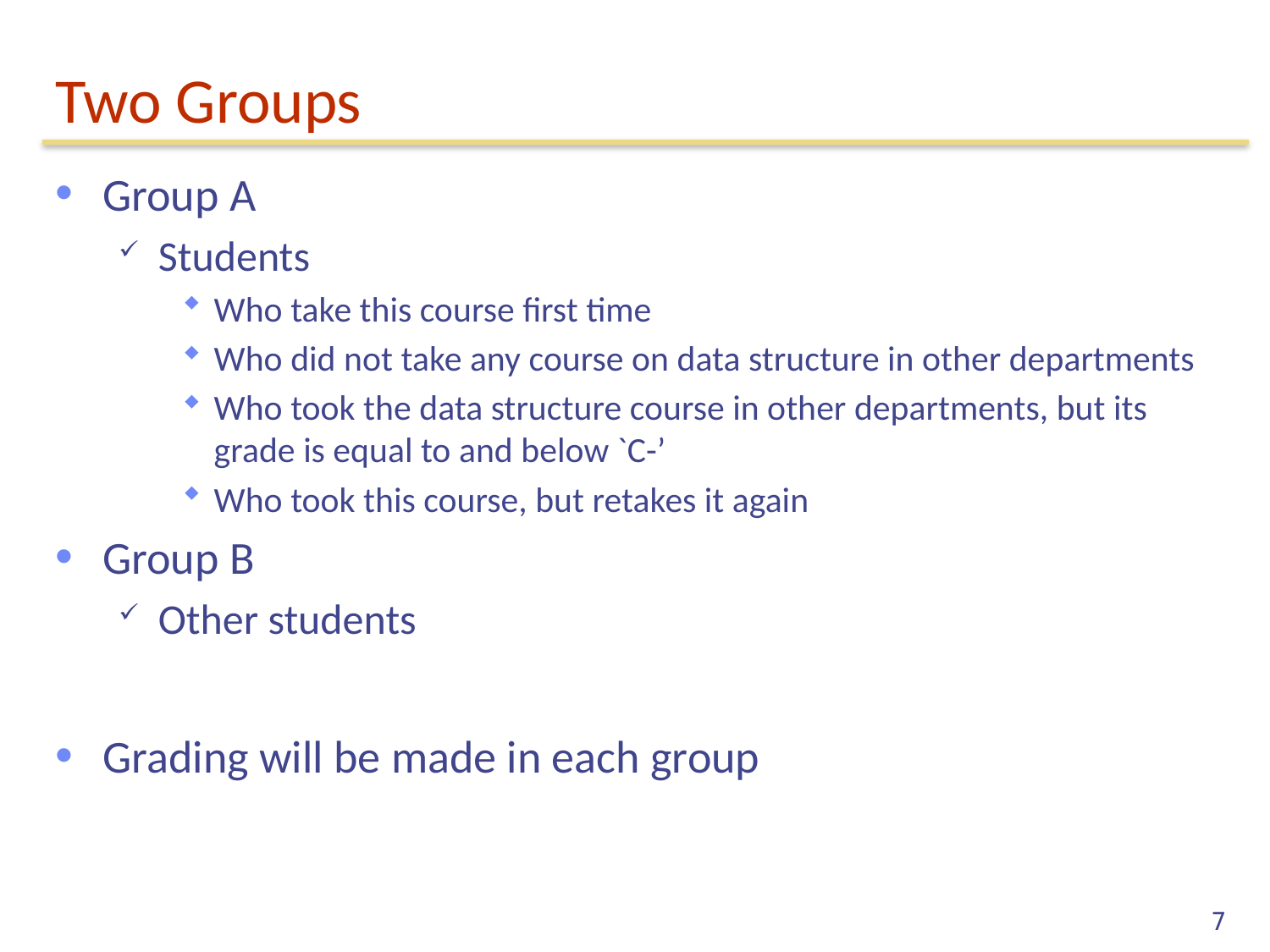

# Two Groups
Group A
Students
Who take this course first time
Who did not take any course on data structure in other departments
Who took the data structure course in other departments, but its grade is equal to and below `C-’
Who took this course, but retakes it again
Group B
Other students

Grading will be made in each group
7